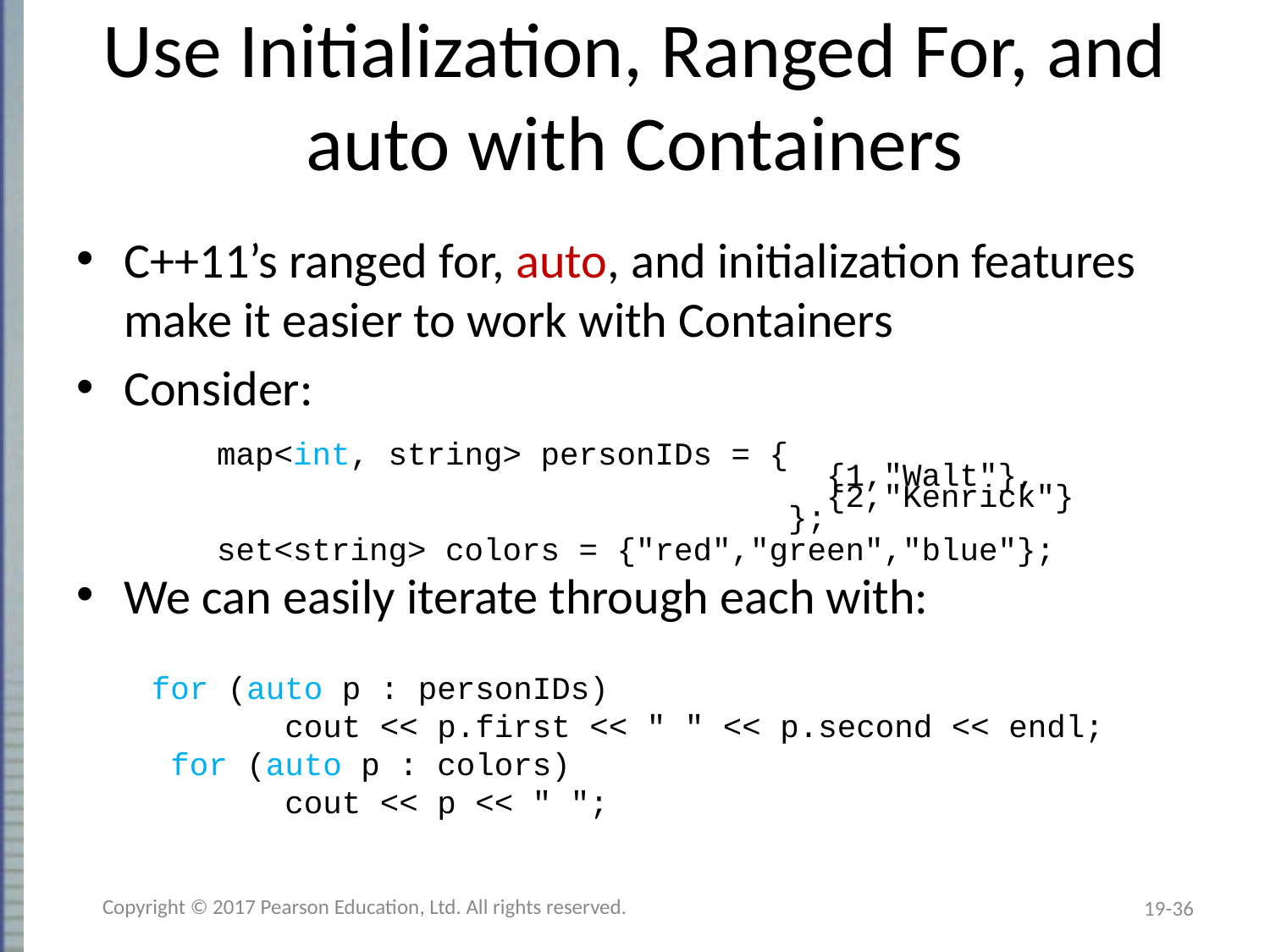

# Use Initialization, Ranged For, and auto with Containers
C++11’s ranged for, auto, and initialization features make it easier to work with Containers
Consider:

We can easily iterate through each with:
 map<int, string> personIDs = {
                                 {1,"Walt"},
                                 {2,"Kenrick"}
                               };
 set<string> colors = {"red","green","blue"};
 for (auto p : personIDs)
        cout << p.first << " " << p.second << endl;
  for (auto p : colors)
        cout << p << " ";
Copyright © 2017 Pearson Education, Ltd. All rights reserved.
19-36